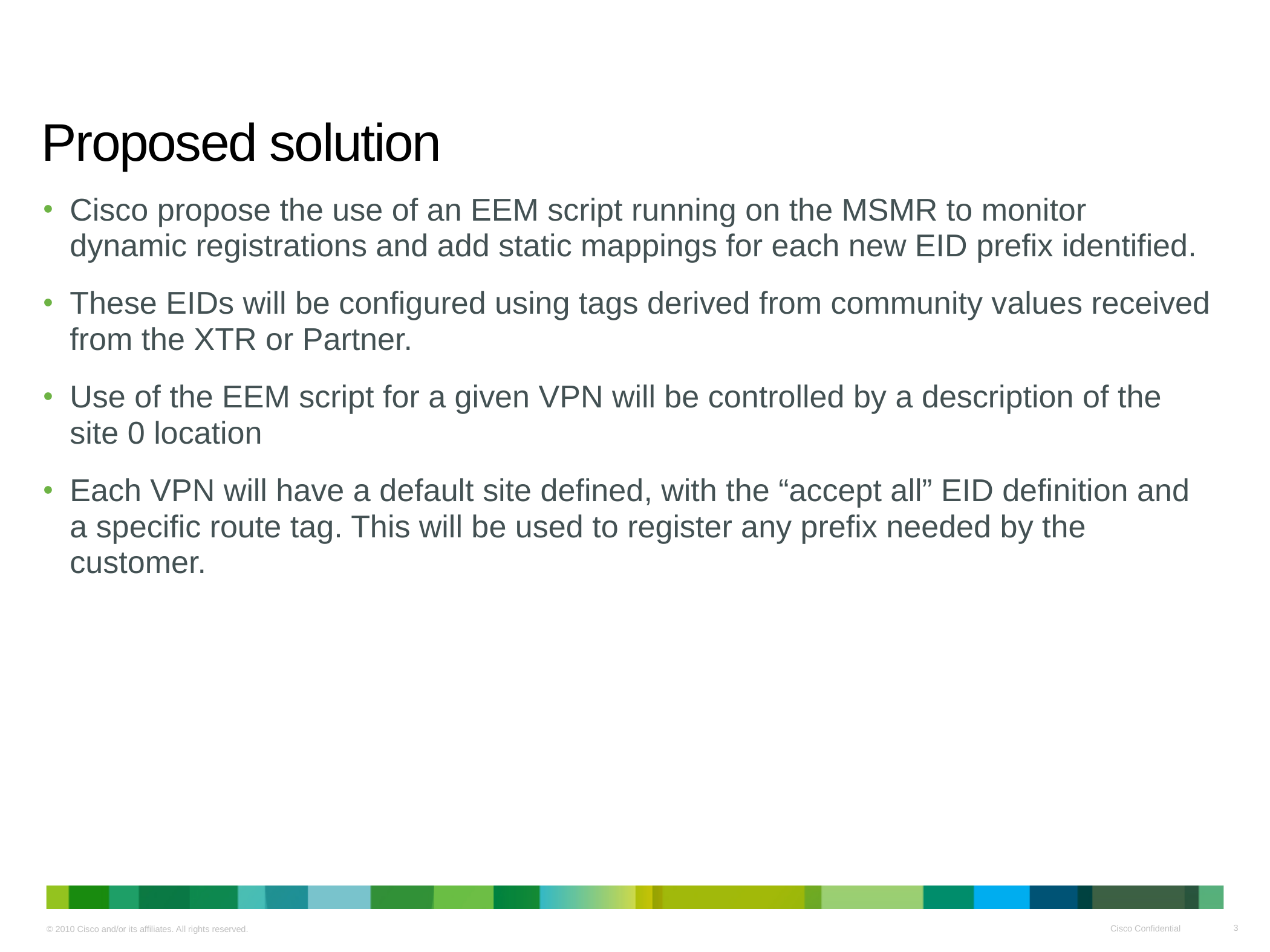

# Proposed solution
Cisco propose the use of an EEM script running on the MSMR to monitor dynamic registrations and add static mappings for each new EID prefix identified.
These EIDs will be configured using tags derived from community values received from the XTR or Partner.
Use of the EEM script for a given VPN will be controlled by a description of the site 0 location
Each VPN will have a default site defined, with the “accept all” EID definition and a specific route tag. This will be used to register any prefix needed by the customer.